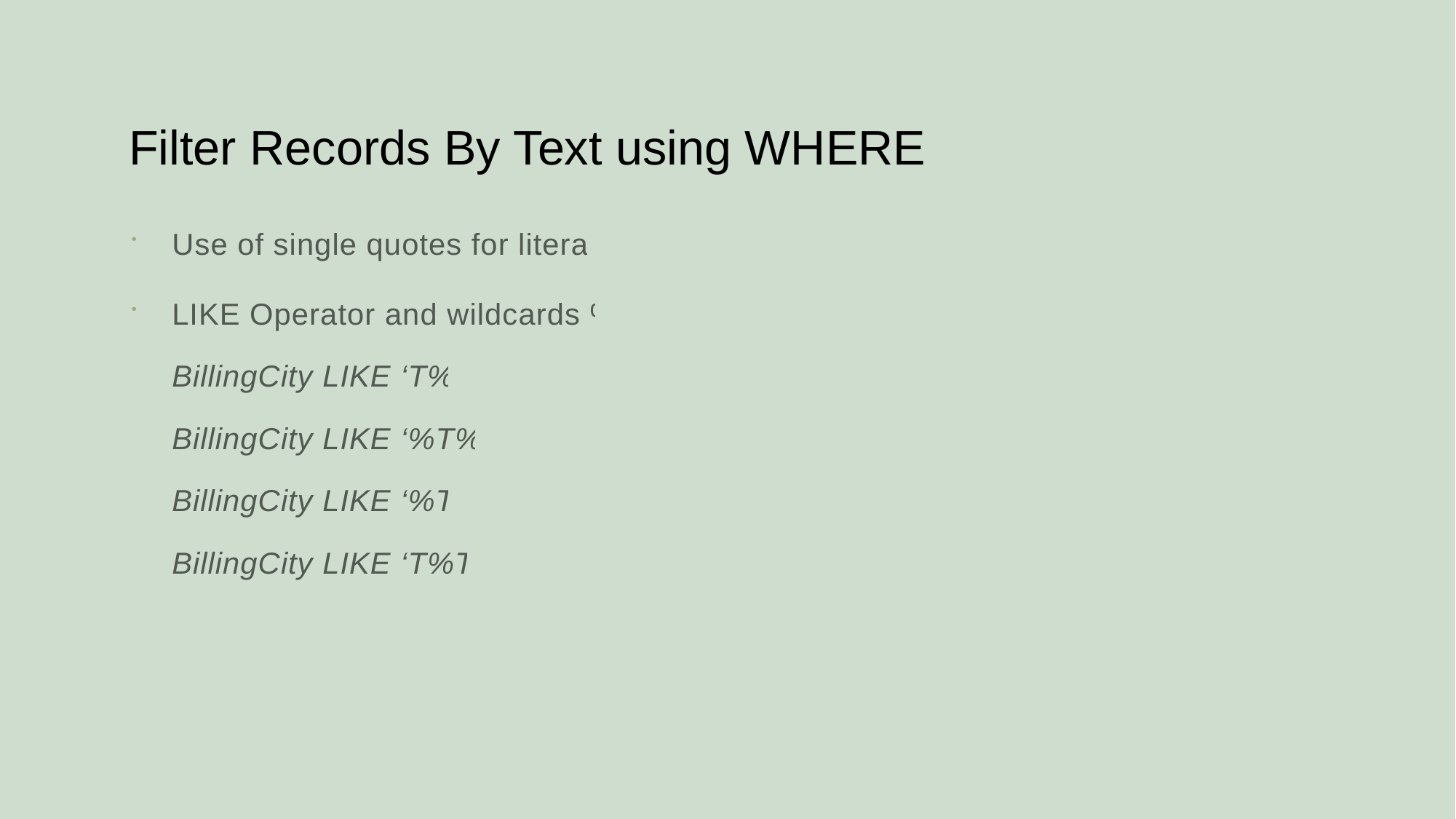

# Filter Records By Text using WHERE
Use of single quotes for literals
LIKE Operator and wildcards %
BillingCity LIKE ‘T%’
BillingCity LIKE ‘%T%’
BillingCity LIKE ‘%T’
BillingCity LIKE ‘T%T’